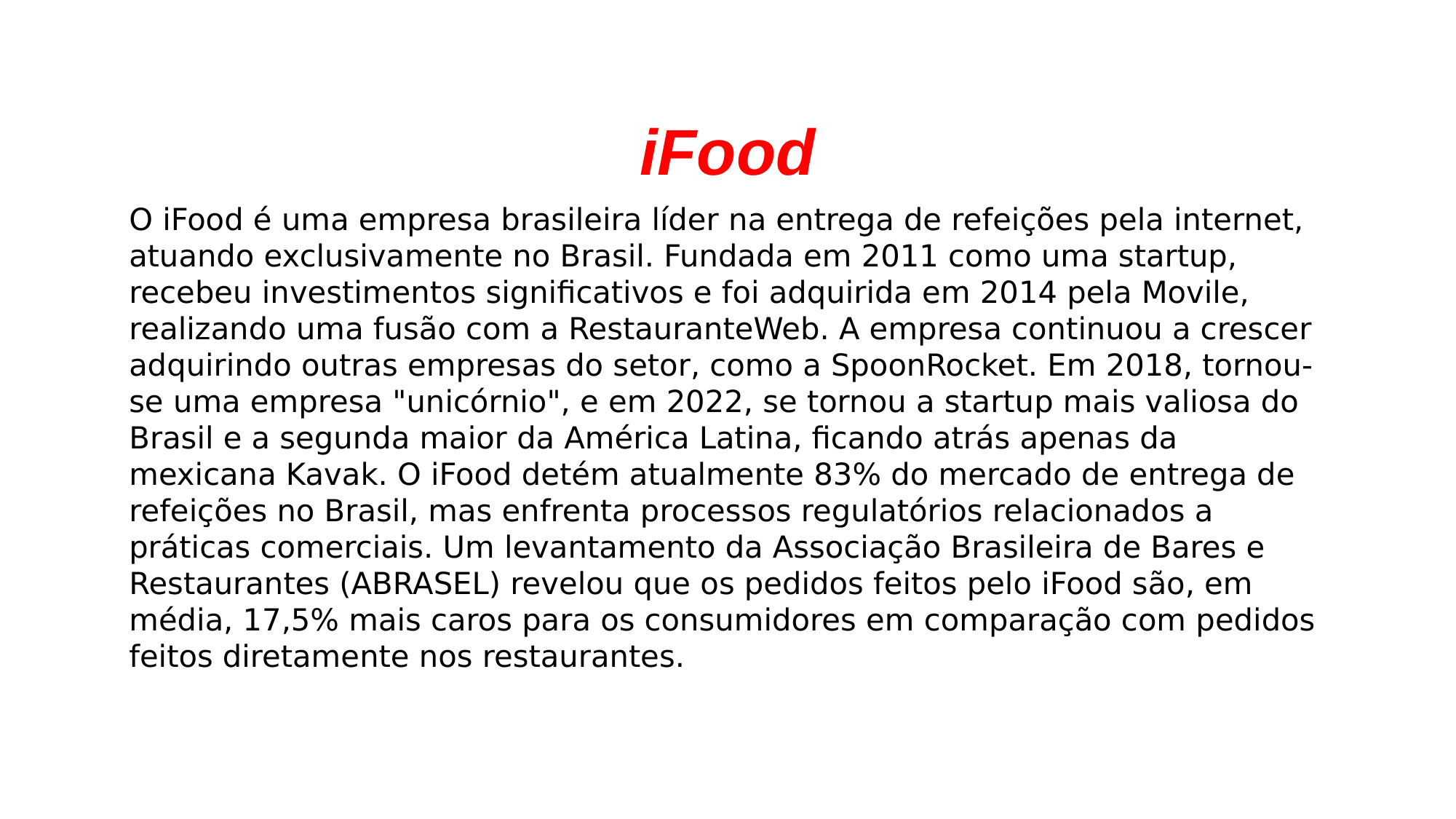

# iFood
O iFood é uma empresa brasileira líder na entrega de refeições pela internet, atuando exclusivamente no Brasil. Fundada em 2011 como uma startup, recebeu investimentos significativos e foi adquirida em 2014 pela Movile, realizando uma fusão com a RestauranteWeb. A empresa continuou a crescer adquirindo outras empresas do setor, como a SpoonRocket. Em 2018, tornou-se uma empresa "unicórnio", e em 2022, se tornou a startup mais valiosa do Brasil e a segunda maior da América Latina, ficando atrás apenas da mexicana Kavak. O iFood detém atualmente 83% do mercado de entrega de refeições no Brasil, mas enfrenta processos regulatórios relacionados a práticas comerciais. Um levantamento da Associação Brasileira de Bares e Restaurantes (ABRASEL) revelou que os pedidos feitos pelo iFood são, em média, 17,5% mais caros para os consumidores em comparação com pedidos feitos diretamente nos restaurantes.